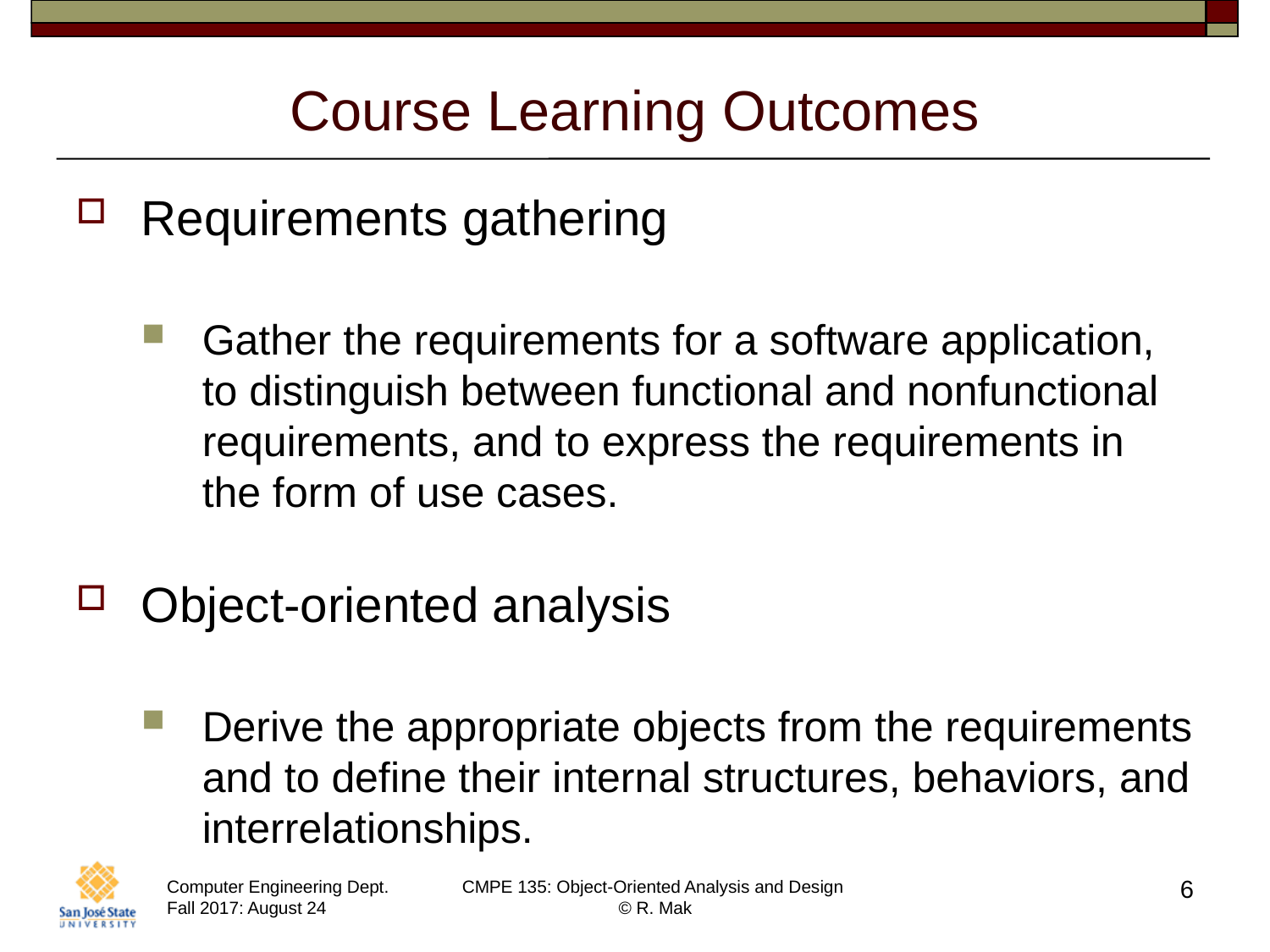

# Course Learning Outcomes
Requirements gathering

Gather the requirements for a software application, to distinguish between functional and nonfunctional requirements, and to express the requirements in the form of use cases.

Object-oriented analysis

Derive the appropriate objects from the requirements and to define their internal structures, behaviors, and interrelationships.

6